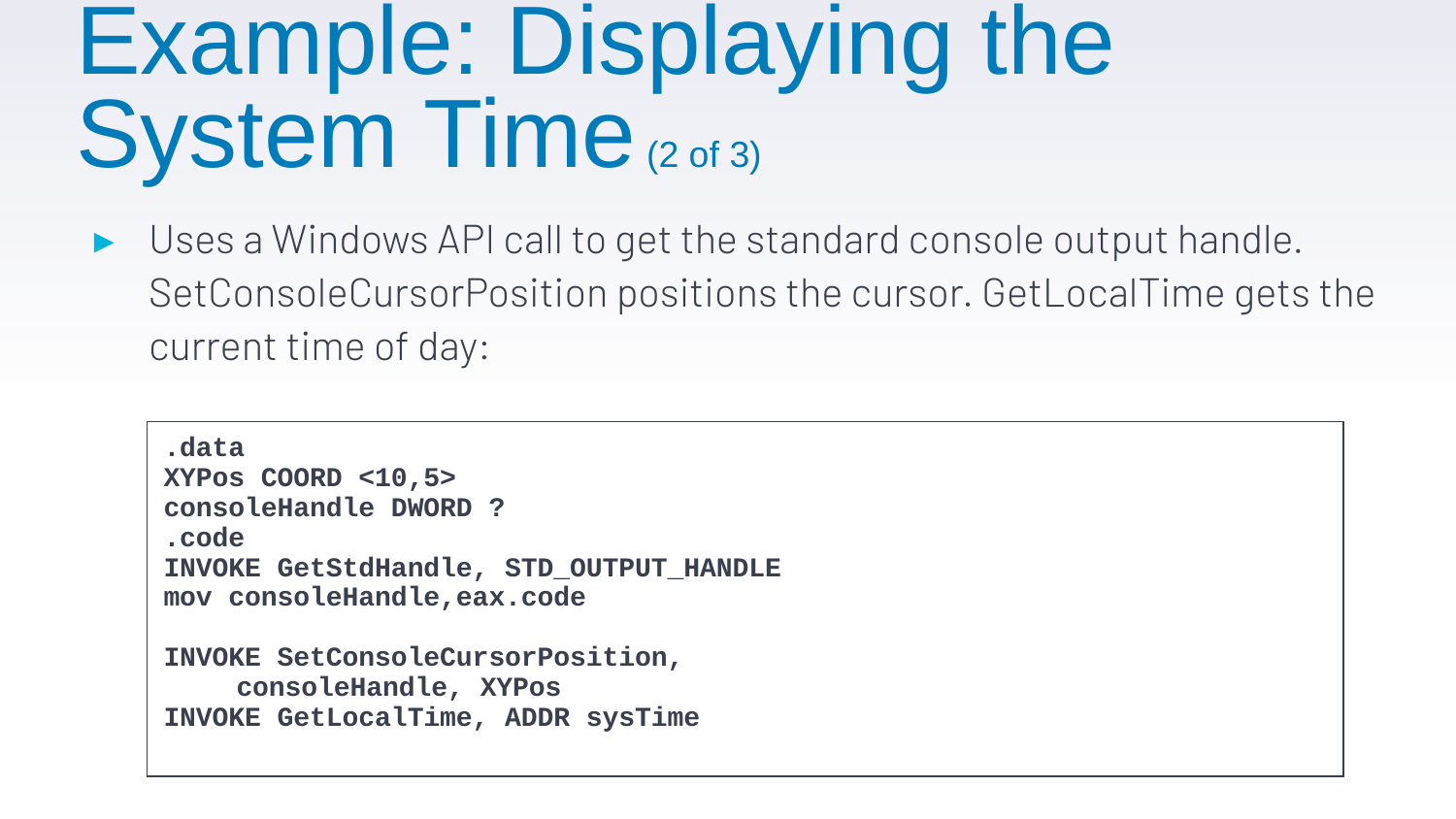

# Example: Displaying the System Time (2 of 3)
Uses a Windows API call to get the standard console output handle. SetConsoleCursorPosition positions the cursor. GetLocalTime gets the current time of day:
.data
XYPos COORD <10,5>
consoleHandle DWORD ?
.code
INVOKE GetStdHandle, STD_OUTPUT_HANDLE
mov consoleHandle,eax.code

INVOKE SetConsoleCursorPosition,
	consoleHandle, XYPos
INVOKE GetLocalTime, ADDR sysTime
17